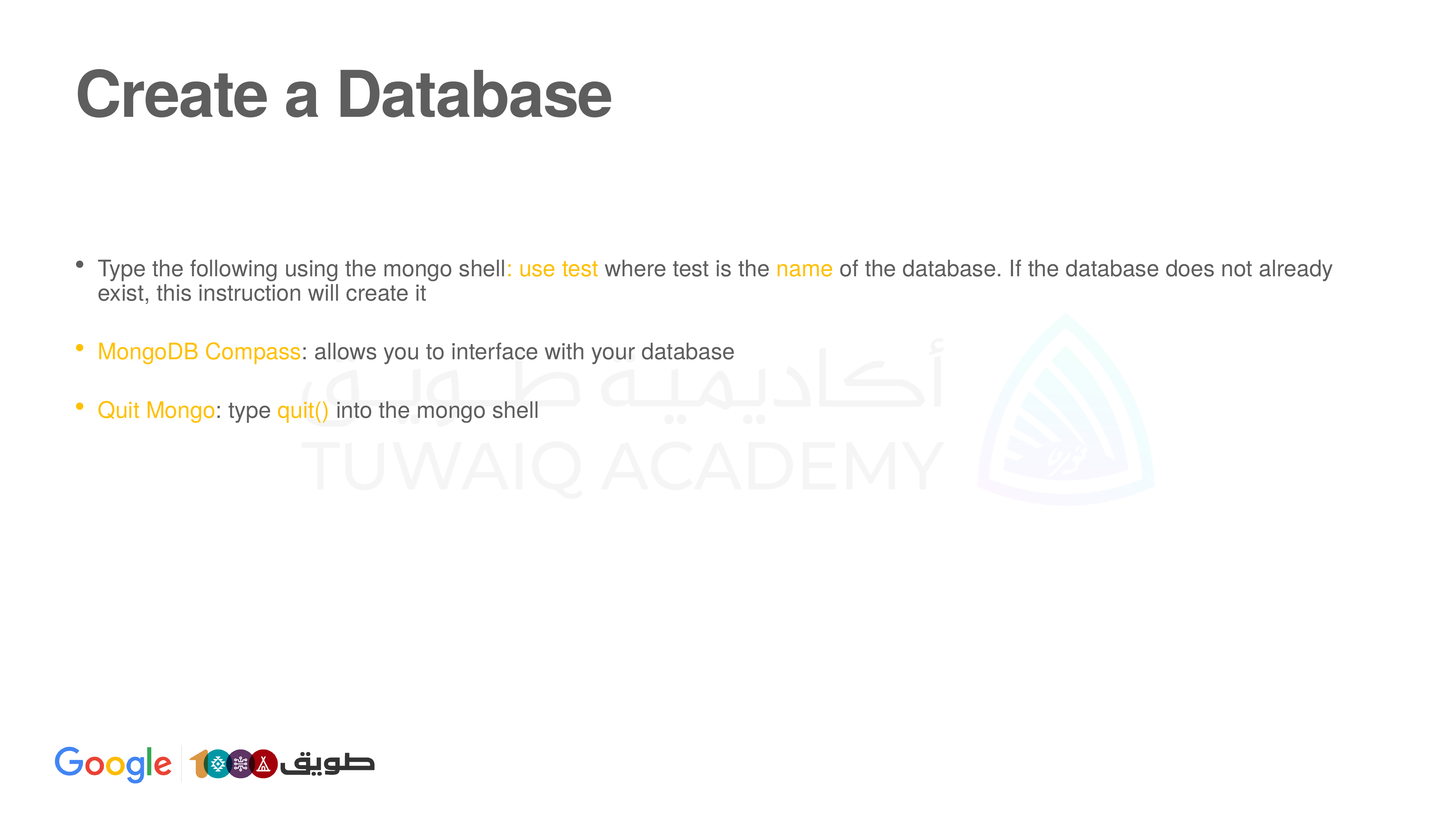

# Create a Database

Type the following using the mongo shell: use test where test is the name of the database. If the database does not already exist, this instruction will create it
MongoDB Compass: allows you to interface with your database
Quit Mongo: type quit() into the mongo shell